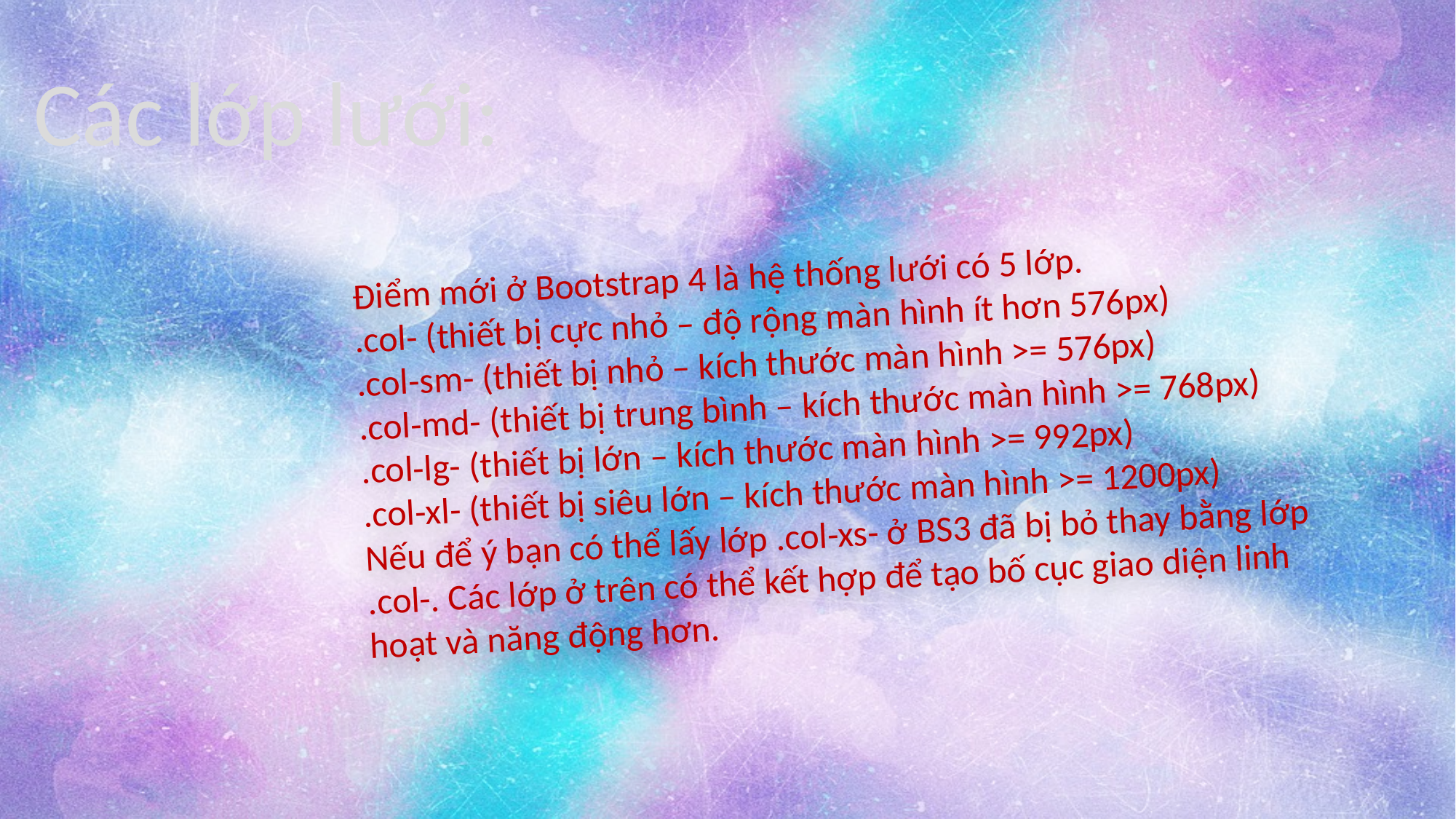

Các lớp lưới:
Điểm mới ở Bootstrap 4 là hệ thống lưới có 5 lớp.
.col- (thiết bị cực nhỏ – độ rộng màn hình ít hơn 576px)
.col-sm- (thiết bị nhỏ – kích thước màn hình >= 576px)
.col-md- (thiết bị trung bình – kích thước màn hình >= 768px)
.col-lg- (thiết bị lớn – kích thước màn hình >= 992px)
.col-xl- (thiết bị siêu lớn – kích thước màn hình >= 1200px)
Nếu để ý bạn có thể lấy lớp .col-xs- ở BS3 đã bị bỏ thay bằng lớp .col-. Các lớp ở trên có thể kết hợp để tạo bố cục giao diện linh hoạt và năng động hơn.